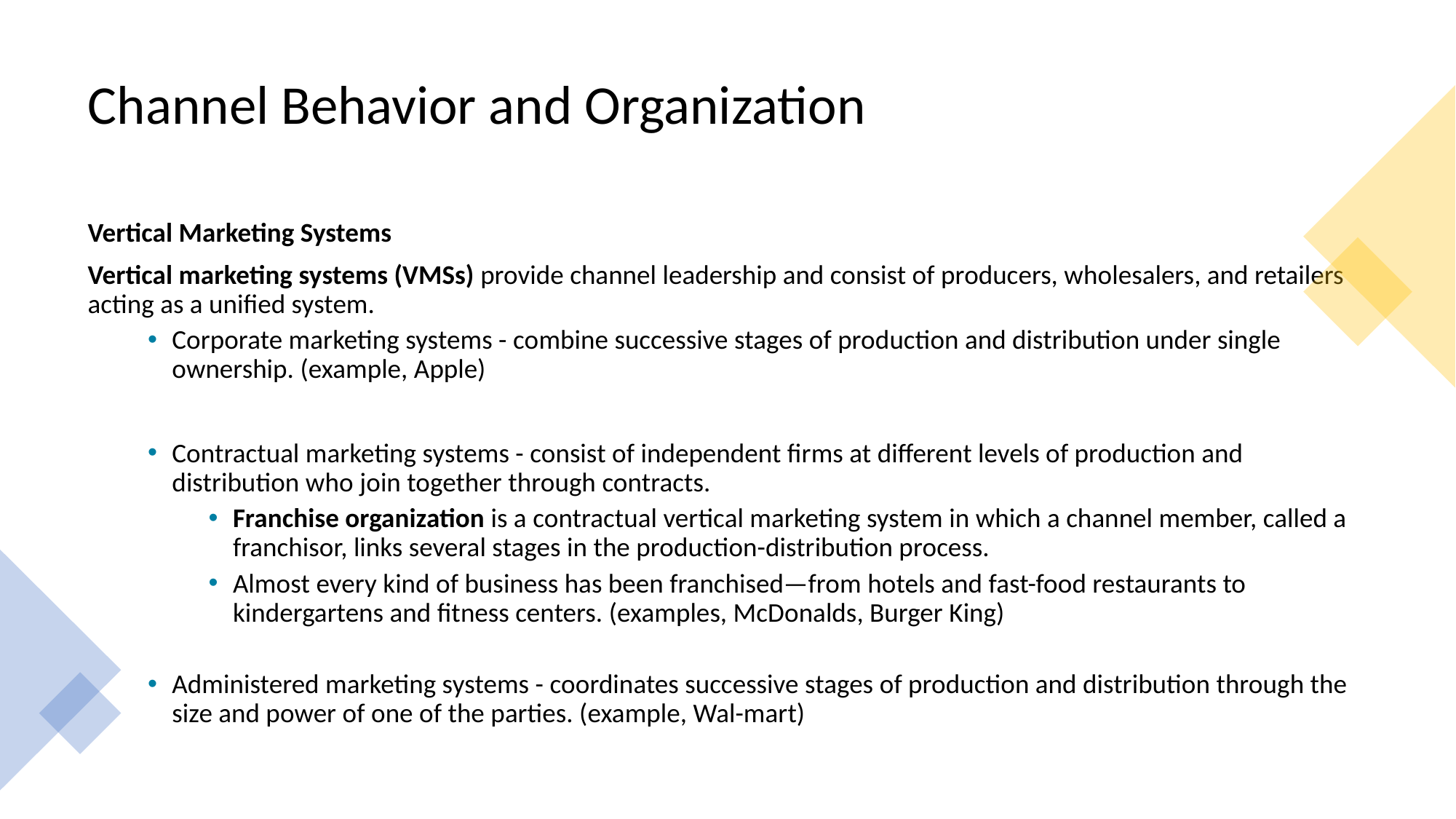

# Channel Behavior and Organization

Vertical Marketing Systems
Vertical marketing systems (VMSs) provide channel leadership and consist of producers, wholesalers, and retailers acting as a unified system.
Corporate marketing systems - combine successive stages of production and distribution under single ownership. (example, Apple)

Contractual marketing systems - consist of independent firms at different levels of production and distribution who join together through contracts.
Franchise organization is a contractual vertical marketing system in which a channel member, called a franchisor, links several stages in the production-distribution process.
Almost every kind of business has been franchised—from hotels and fast-food restaurants to kindergartens and fitness centers. (examples, McDonalds, Burger King)

Administered marketing systems - coordinates successive stages of production and distribution through the size and power of one of the parties. (example, Wal-mart)

12